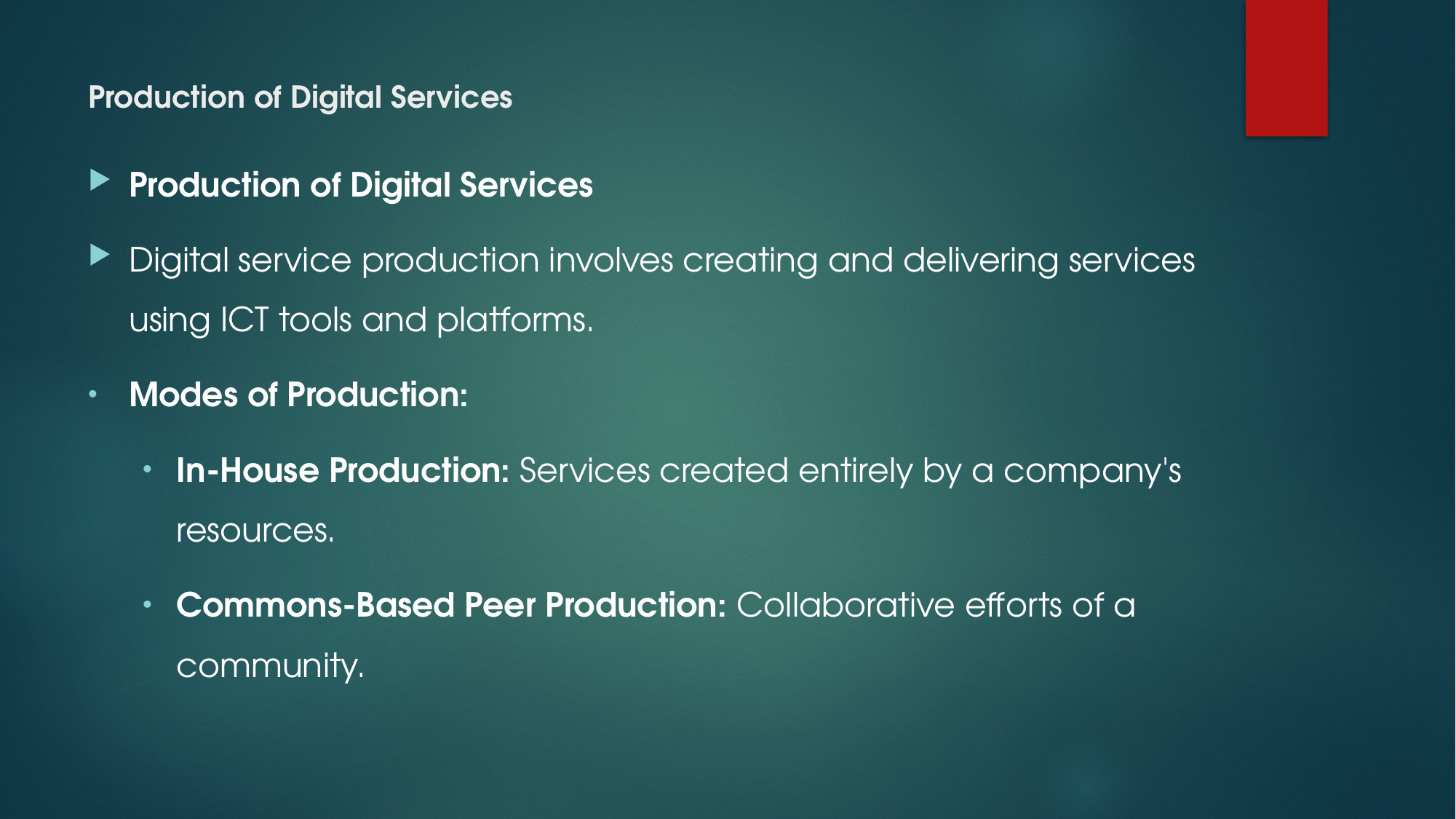

# Production of Digital Services
Production of Digital Services
Digital service production involves creating and delivering services using ICT tools and platforms.
Modes of Production:
In-House Production: Services created entirely by a company's resources.
Commons-Based Peer Production: Collaborative efforts of a community.